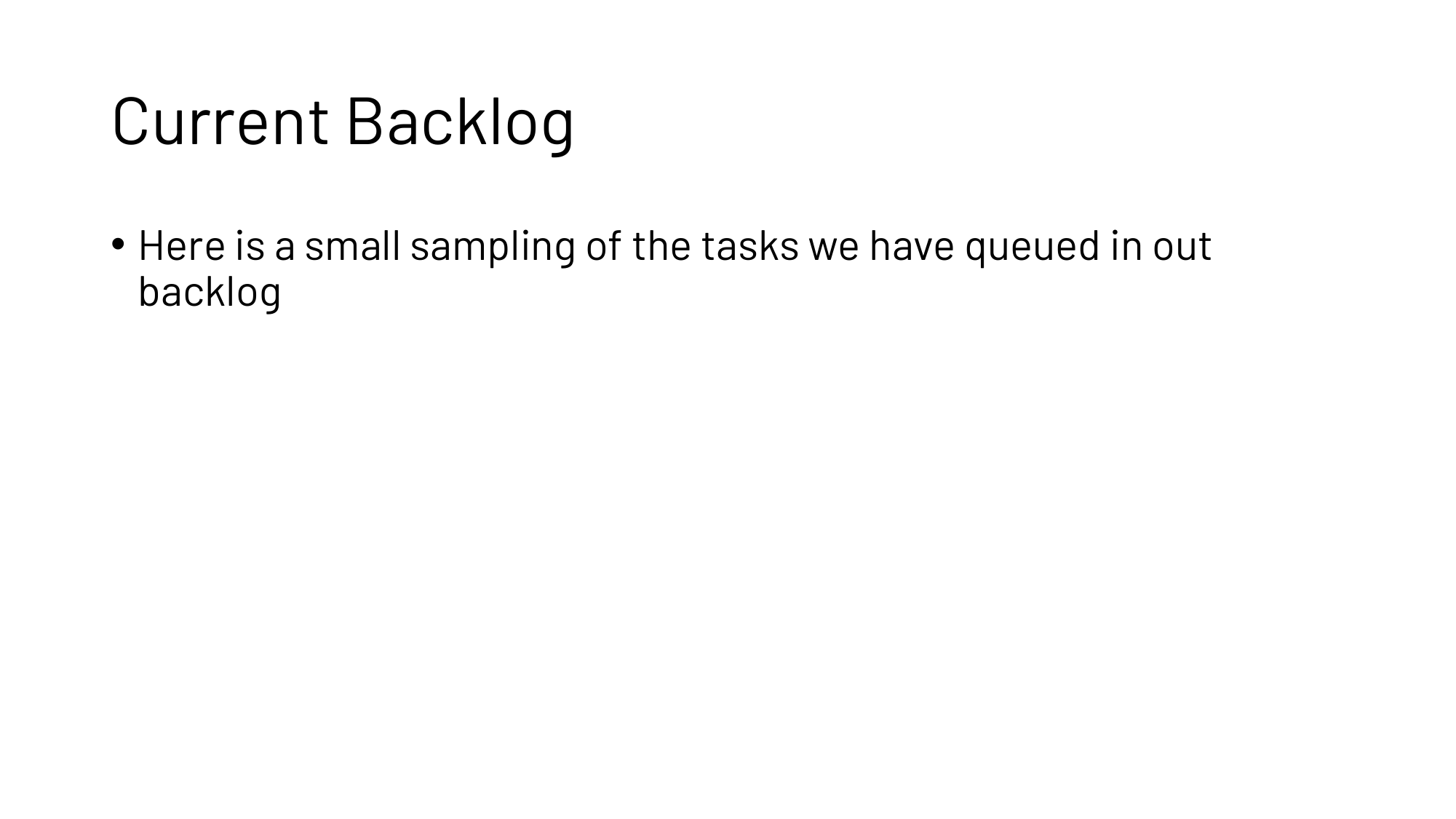

# Current Backlog
Here is a small sampling of the tasks we have queued in out backlog